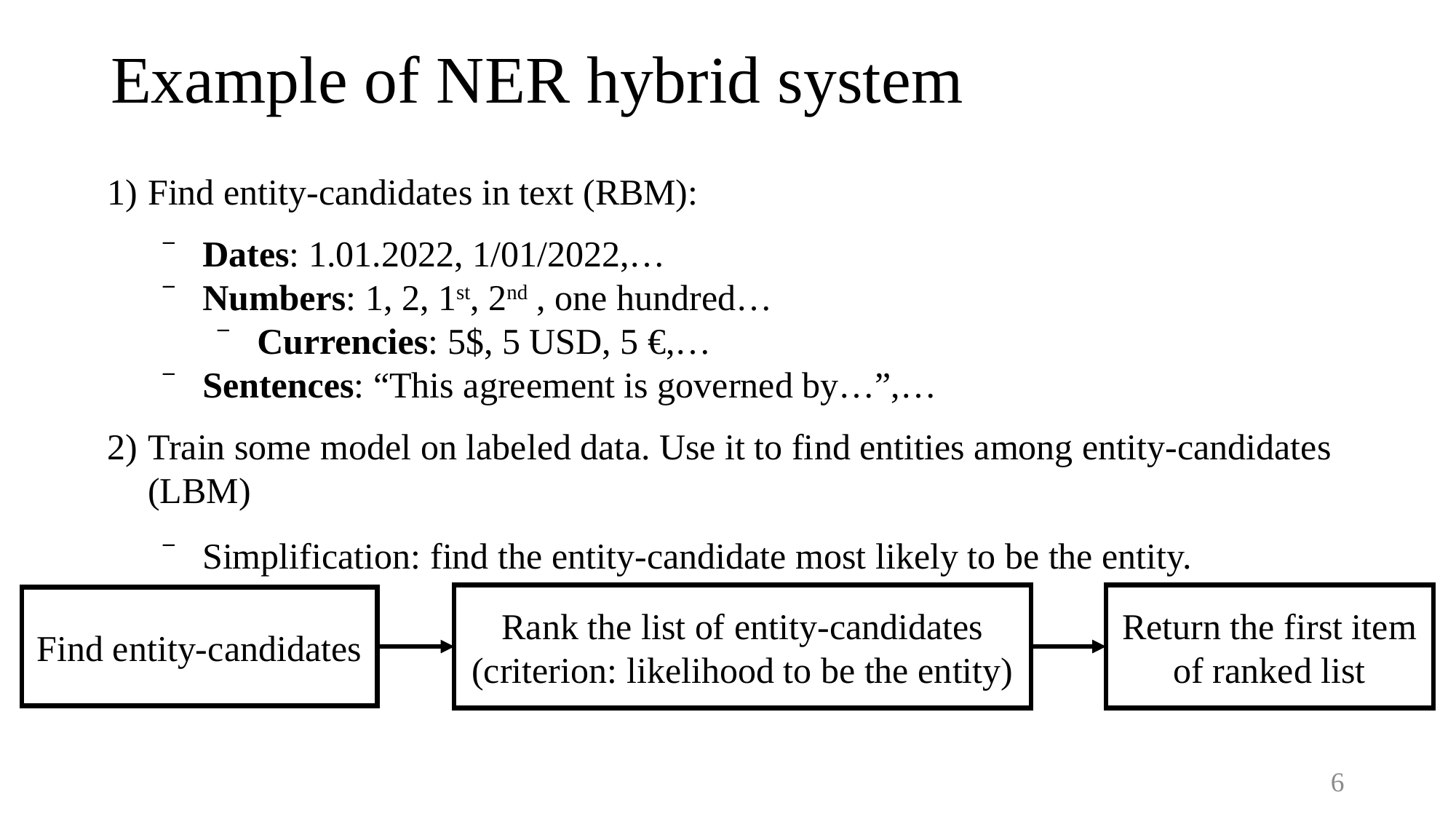

Example of NER hybrid system
Find entity-candidates in text (RBM):
Dates: 1.01.2022, 1/01/2022,…
Numbers: 1, 2, 1st, 2nd , one hundred…
Currencies: 5$, 5 USD, 5 €,…
Sentences: “This agreement is governed by…”,…
Train some model on labeled data. Use it to find entities among entity-candidates (LBM)
Simplification: find the entity-candidate most likely to be the entity.
Rank the list of entity-candidates
(criterion: likelihood to be the entity)
Return the first item of ranked list
Find entity-candidates
6